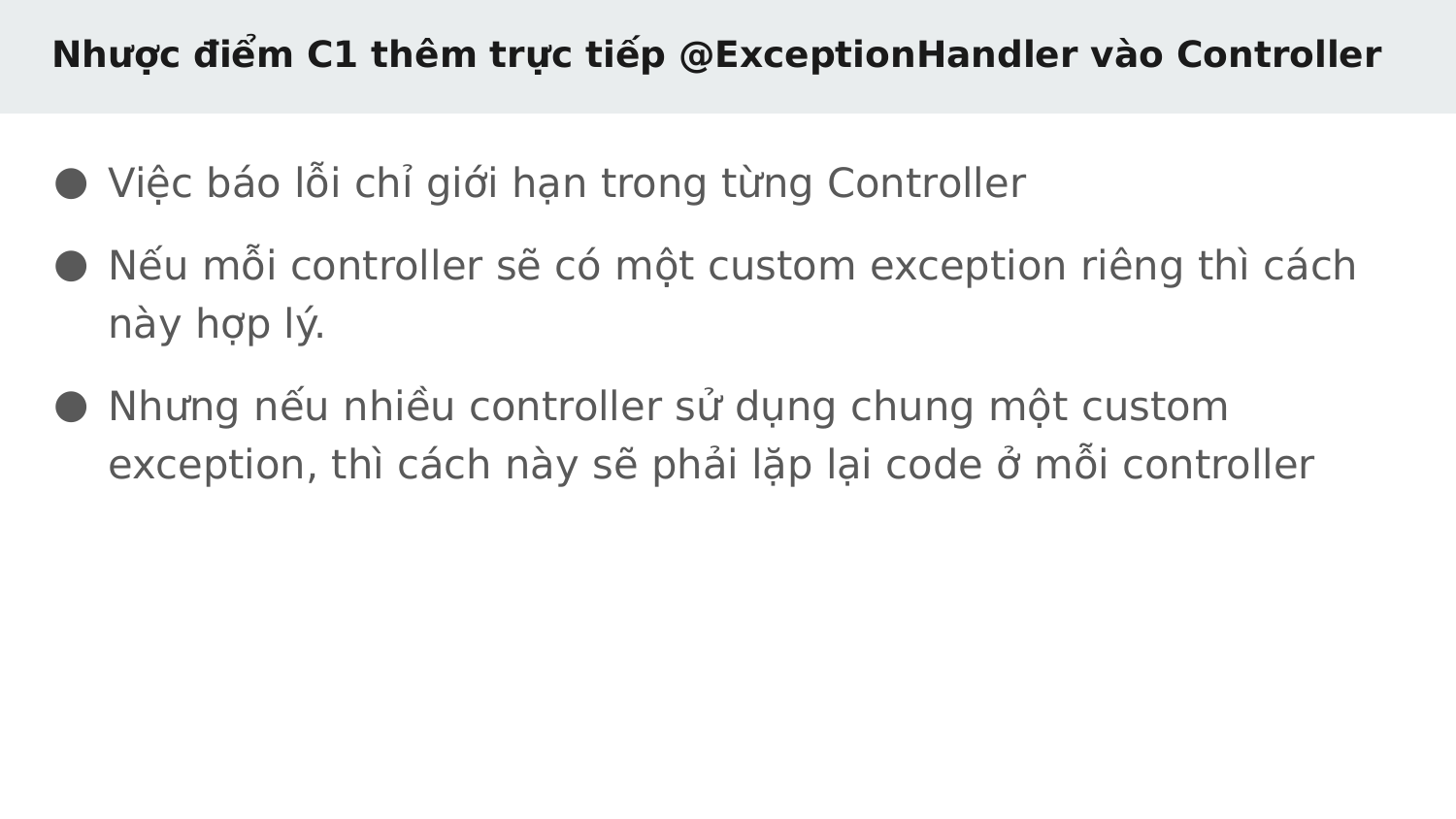

# Nhược điểm C1 thêm trực tiếp @ExceptionHandler vào Controller
Việc báo lỗi chỉ giới hạn trong từng Controller
Nếu mỗi controller sẽ có một custom exception riêng thì cách này hợp lý.
Nhưng nếu nhiều controller sử dụng chung một custom exception, thì cách này sẽ phải lặp lại code ở mỗi controller